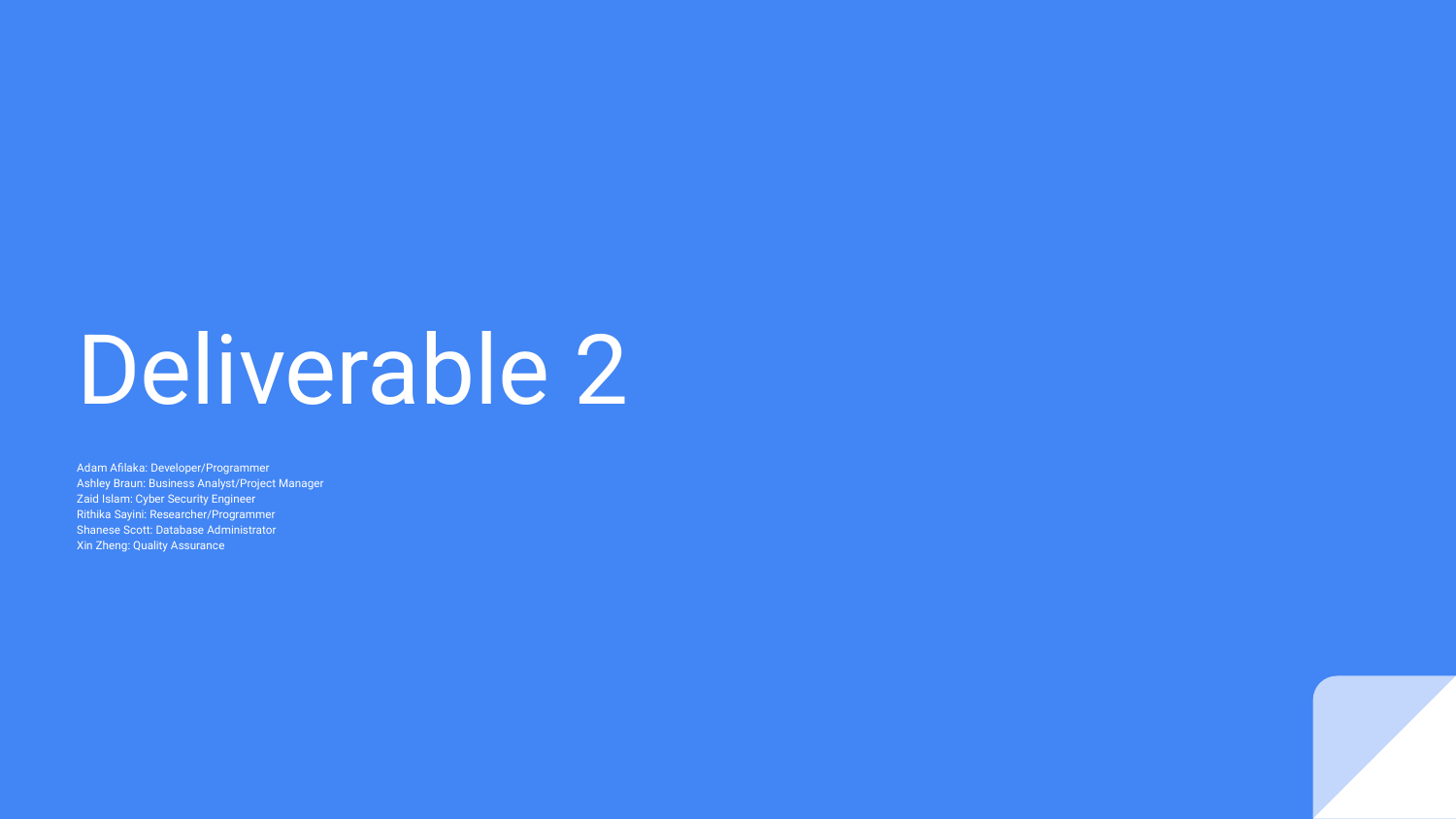

# Deliverable 2
Adam Afilaka: Developer/Programmer
Ashley Braun: Business Analyst/Project Manager
Zaid Islam: Cyber Security Engineer
Rithika Sayini: Researcher/Programmer
Shanese Scott: Database Administrator
Xin Zheng: Quality Assurance